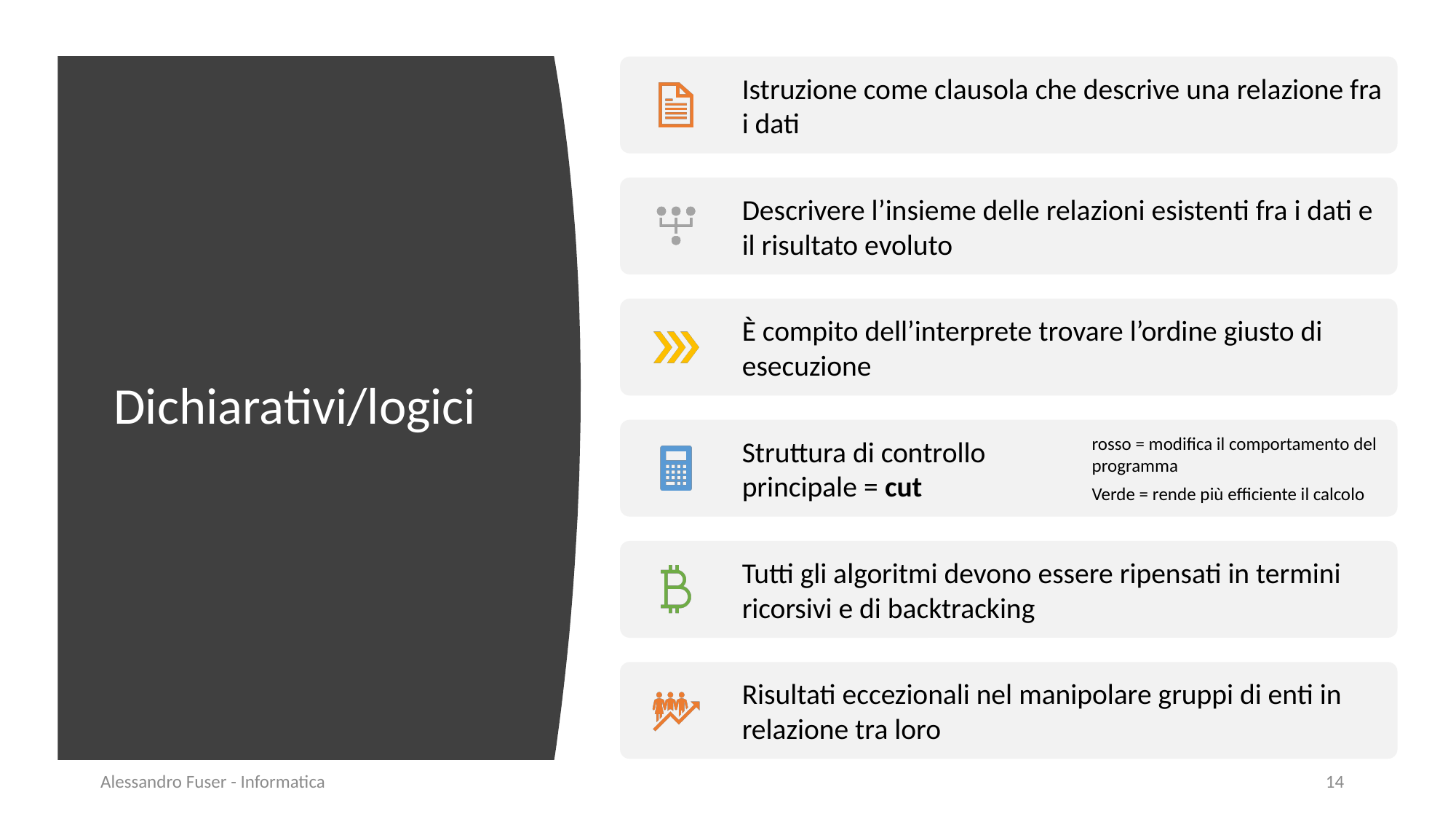

Istruzione come clausola che descrive una relazione fra i dati
Descrivere l’insieme delle relazioni esistenti fra i dati e il risultato evoluto
È compito dell’interprete trovare l’ordine giusto di esecuzione
Struttura di controllo principale = cut
rosso = modifica il comportamento del programma
Verde = rende più efficiente il calcolo
Tutti gli algoritmi devono essere ripensati in termini ricorsivi e di backtracking
Risultati eccezionali nel manipolare gruppi di enti in relazione tra loro

# Dichiarativi/logici
Alessandro Fuser - Informatica
14